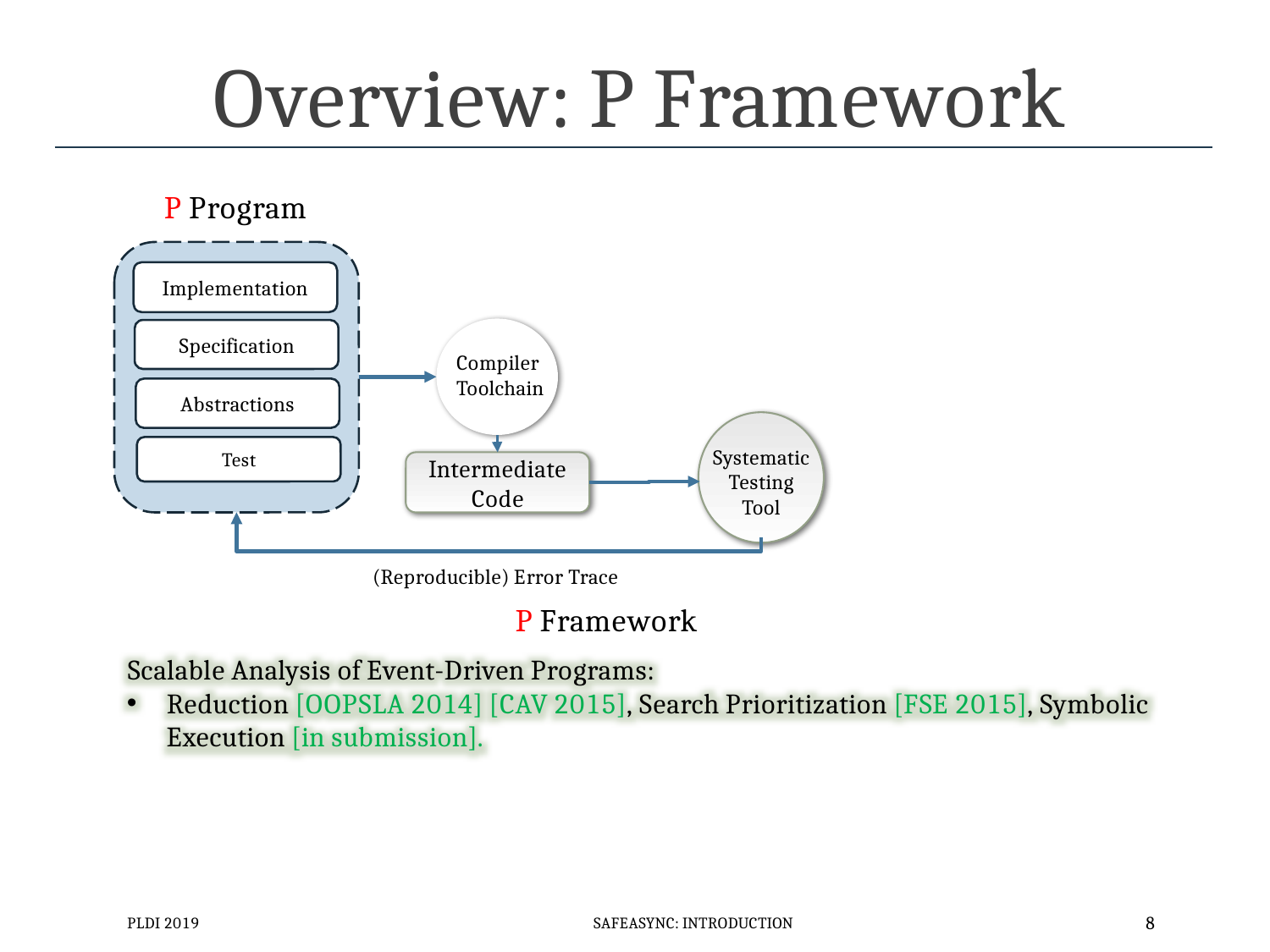

# Overview: P Framework
P Program

Implementation

Specification
Compiler
Toolchain
Abstractions

Test
Systematic
Testing
Tool
Intermediate Code
(Reproducible) Error Trace
P Framework
Scalable Analysis of Event-Driven Programs:
Reduction [OOPSLA 2014] [CAV 2015], Search Prioritization [FSE 2015], Symbolic Execution [in submission].
PLDI 2019
SafeAsync: Introduction
8